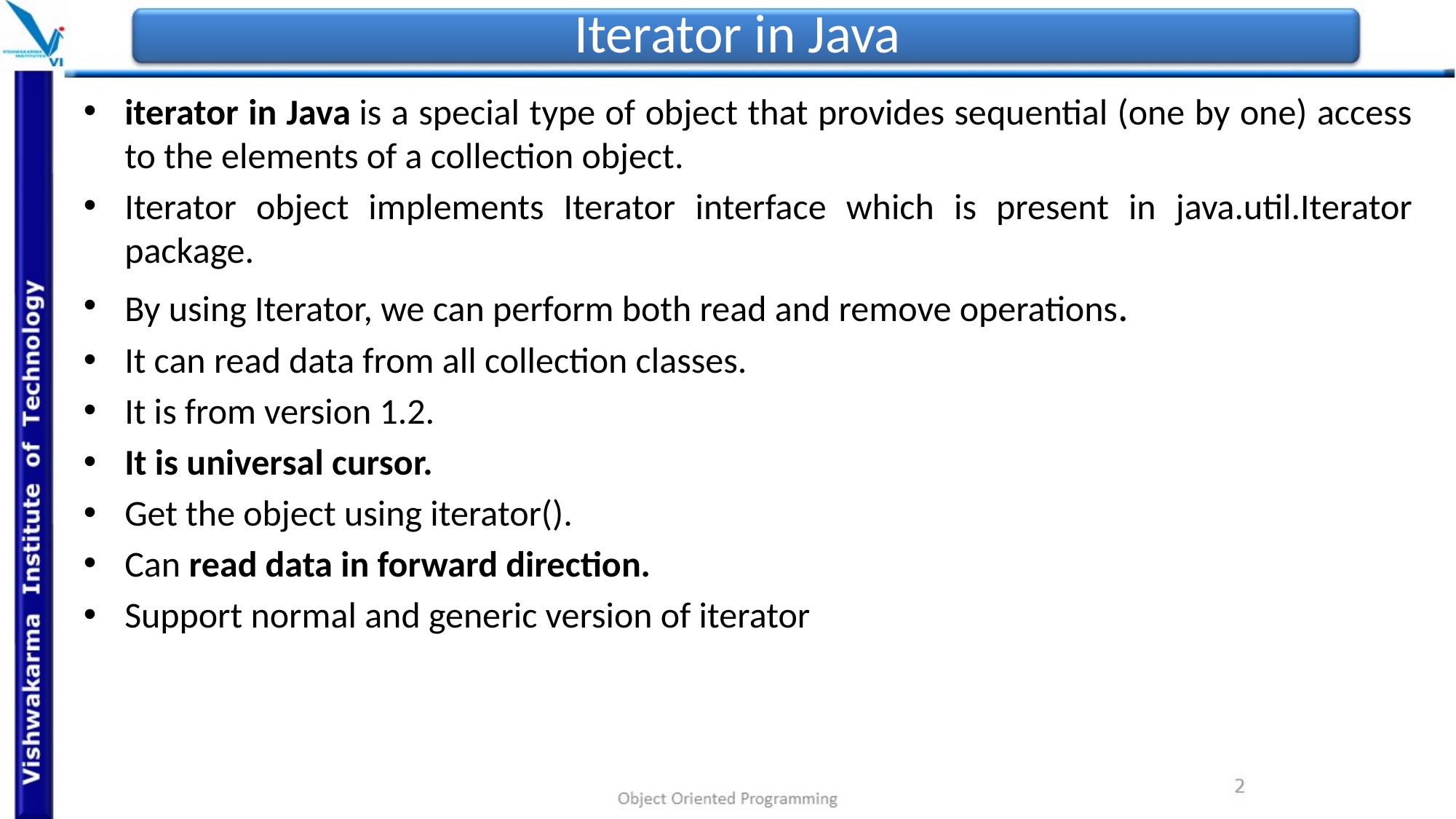

# Iterator in Java
iterator in Java is a special type of object that provides sequential (one by one) access to the elements of a collection object.
Iterator object implements Iterator interface which is present in java.util.Iterator package.
By using Iterator, we can perform both read and remove operations.
It can read data from all collection classes.
It is from version 1.2.
It is universal cursor.
Get the object using iterator().
Can read data in forward direction.
Support normal and generic version of iterator